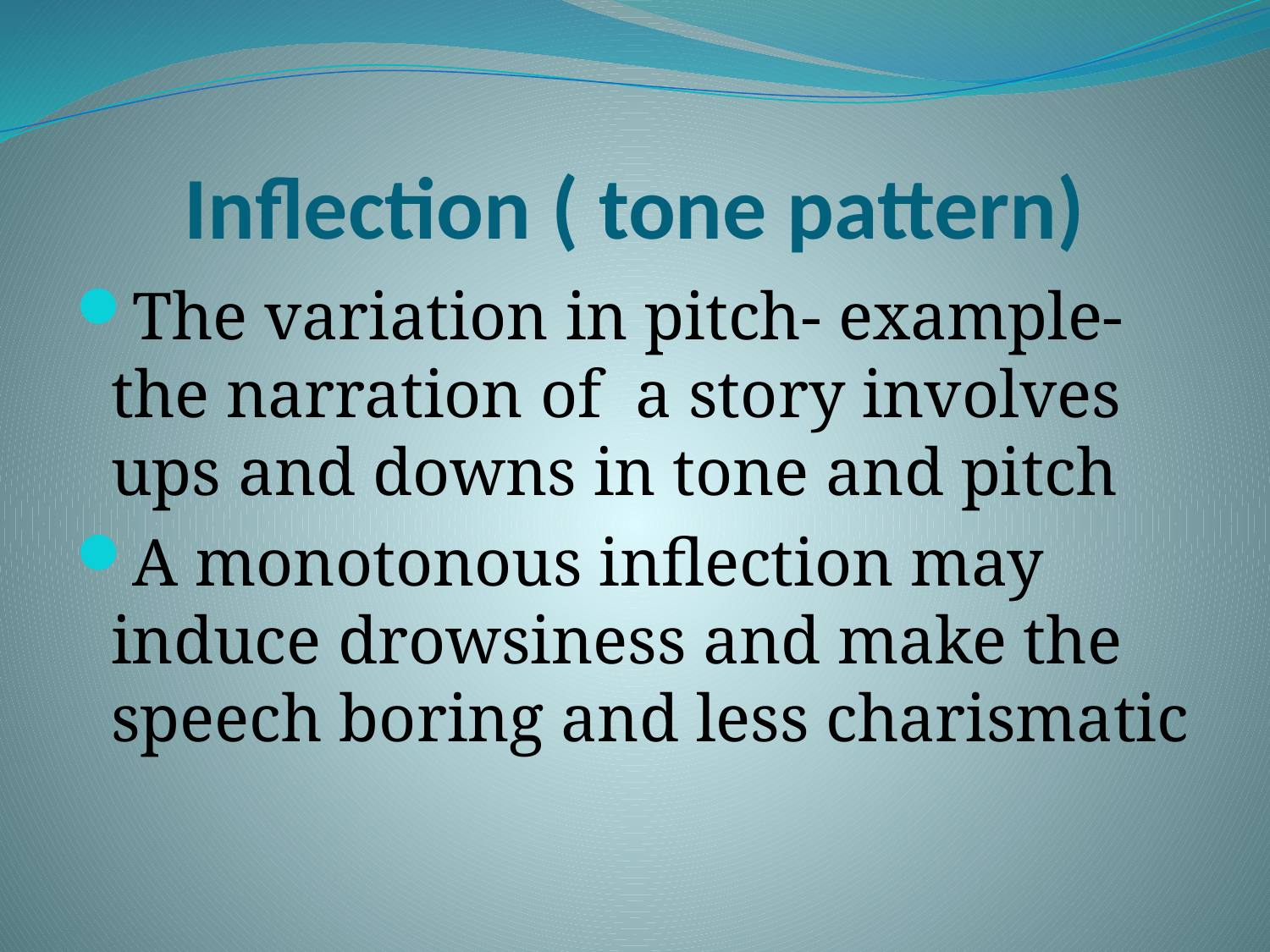

# Inflection ( tone pattern)
The variation in pitch- example- the narration of  a story involves ups and downs in tone and pitch
A monotonous inflection may induce drowsiness and make the speech boring and less charismatic